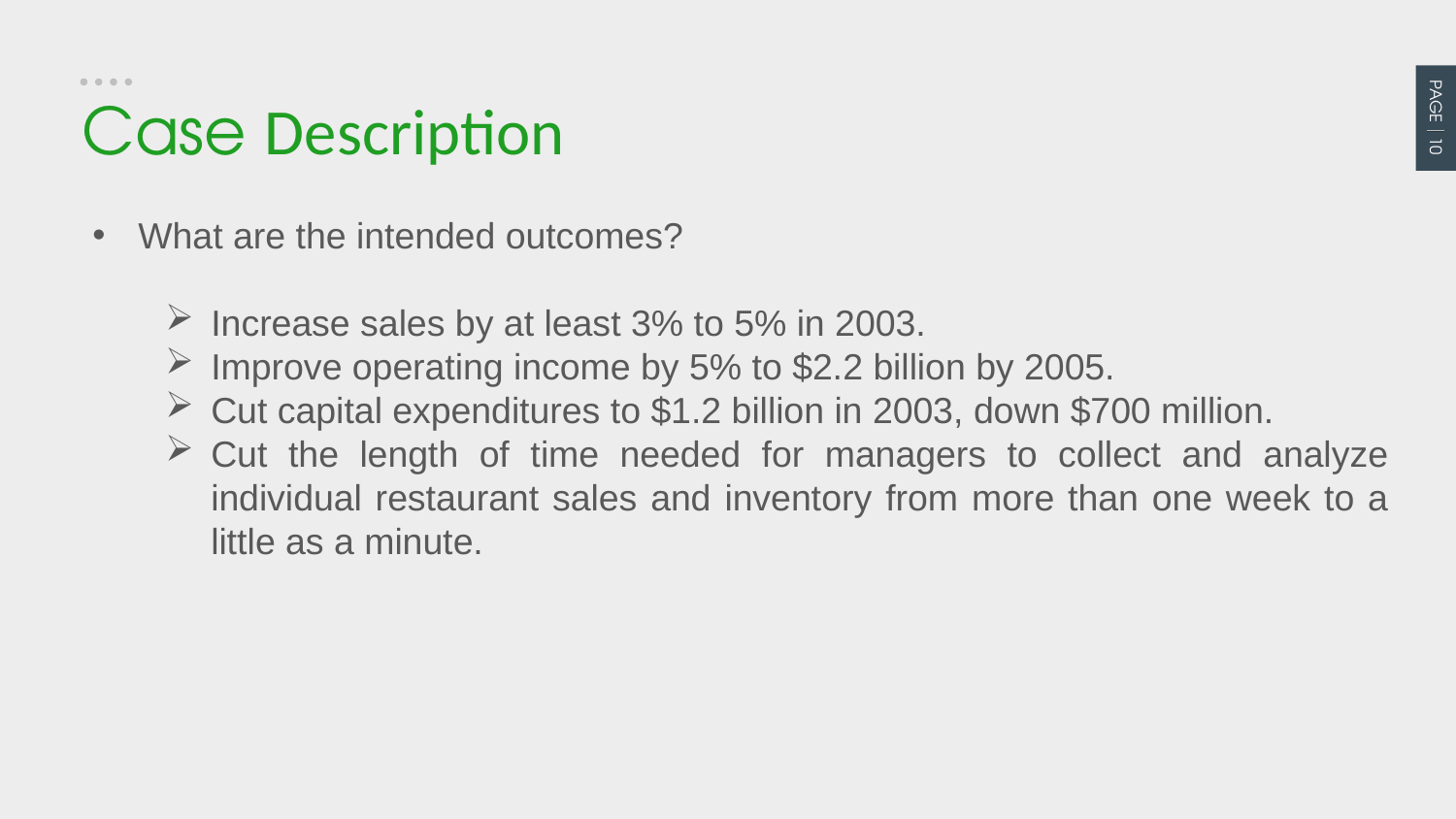

PAGE   10
Case Description

What are the intended outcomes?

Increase sales by at least 3% to 5% in 2003.
Improve operating income by 5% to $2.2 billion by 2005.
Cut capital expenditures to $1.2 billion in 2003, down $700 million.
Cut the length of time needed for managers to collect and analyze individual restaurant sales and inventory from more than one week to a little as a minute.